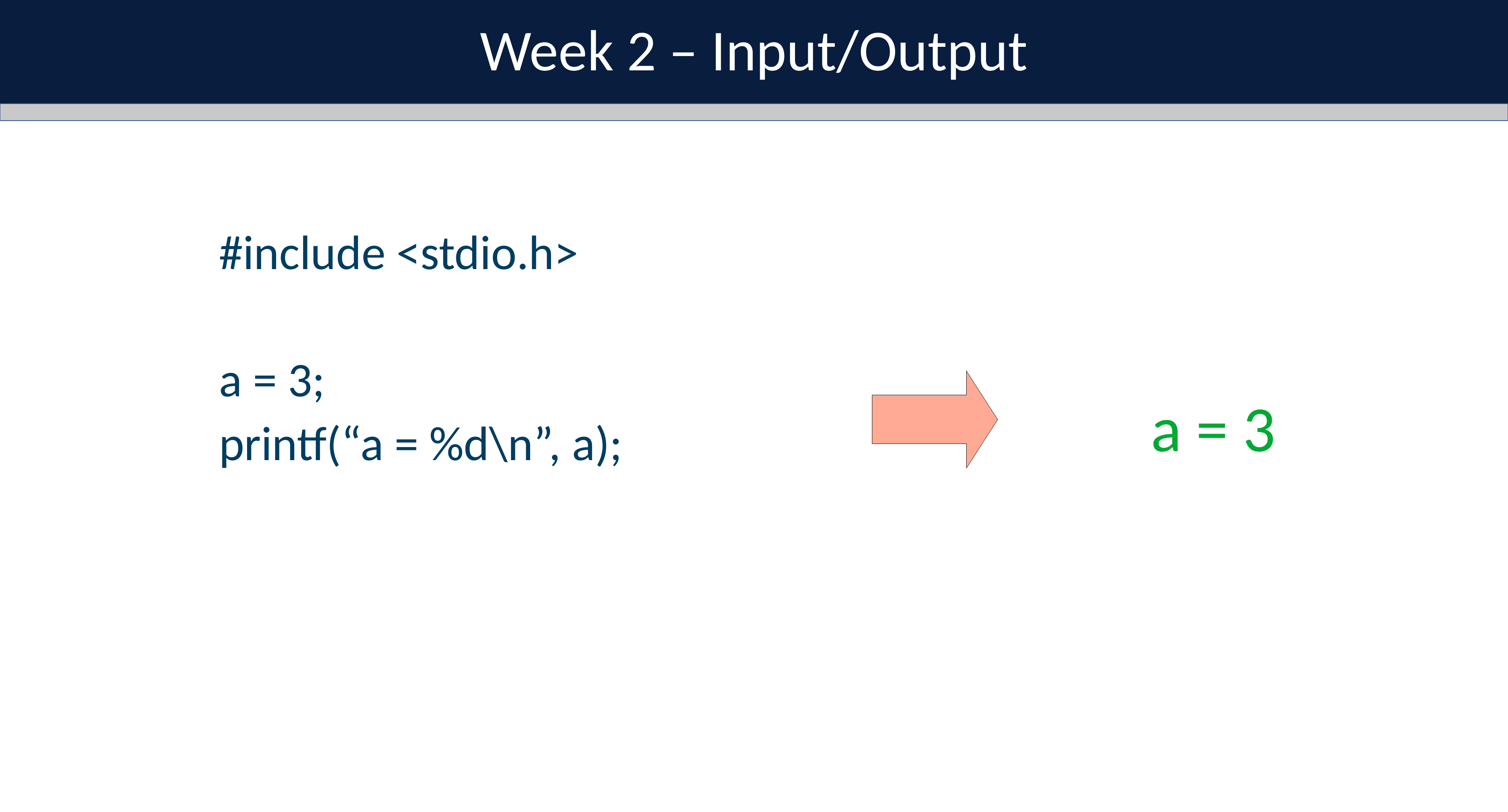

Week 2 – Input/Output

#include <stdio.h>

a = 3;
printf(“a = %d\n”, a);

a = 3